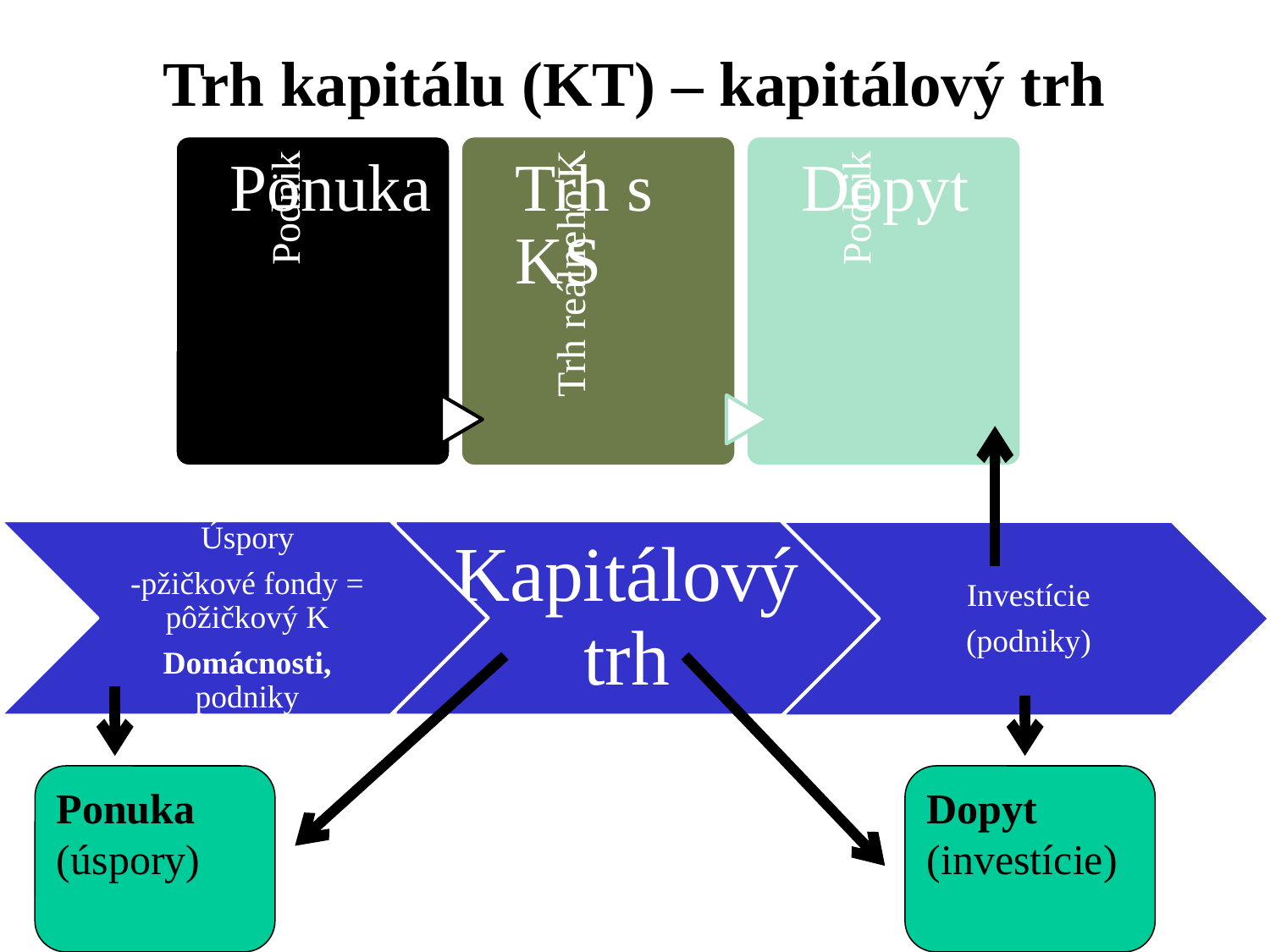

# Trh kapitálu (KT) – kapitálový trh
Podnik
Ponuka
Trh reálneho K
Trh s KS
Podnik
Dopyt
Kapitálový trh
Úspory
-pžičkové fondy = pôžičkový K
Domácnosti, podniky
Investície
(podniky)
Ponuka
(úspory)
Dopyt
(investície)